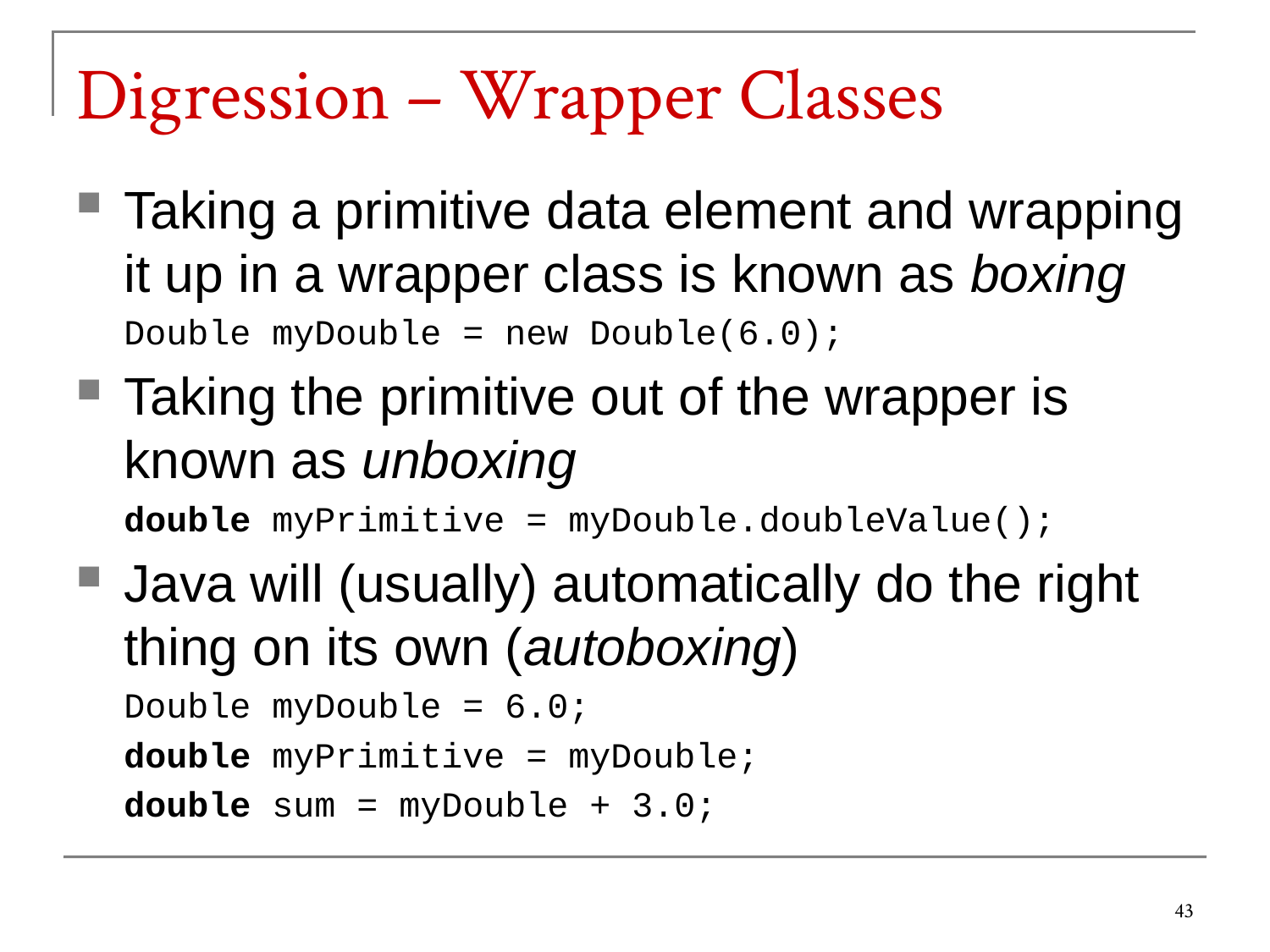

# Digression – Wrapper Classes
Taking a primitive data element and wrapping it up in a wrapper class is known as boxing
Double myDouble = new Double(6.0);
Taking the primitive out of the wrapper is known as unboxing
double myPrimitive = myDouble.doubleValue();
Java will (usually) automatically do the right thing on its own (autoboxing)
Double myDouble = 6.0;
double myPrimitive = myDouble;
double sum = myDouble + 3.0;

43